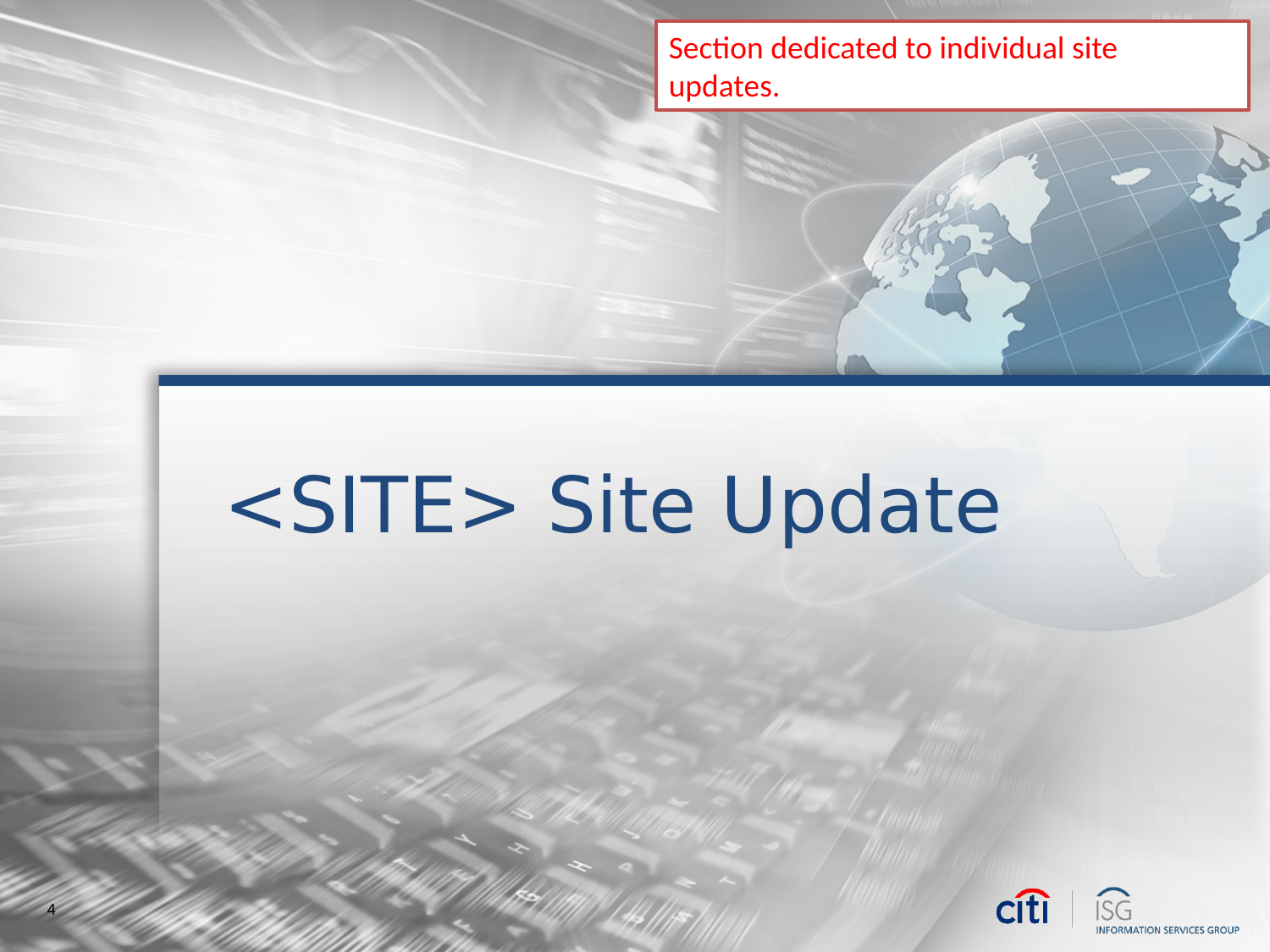

Section dedicated to individual site updates.
# <SITE> Site Update
4